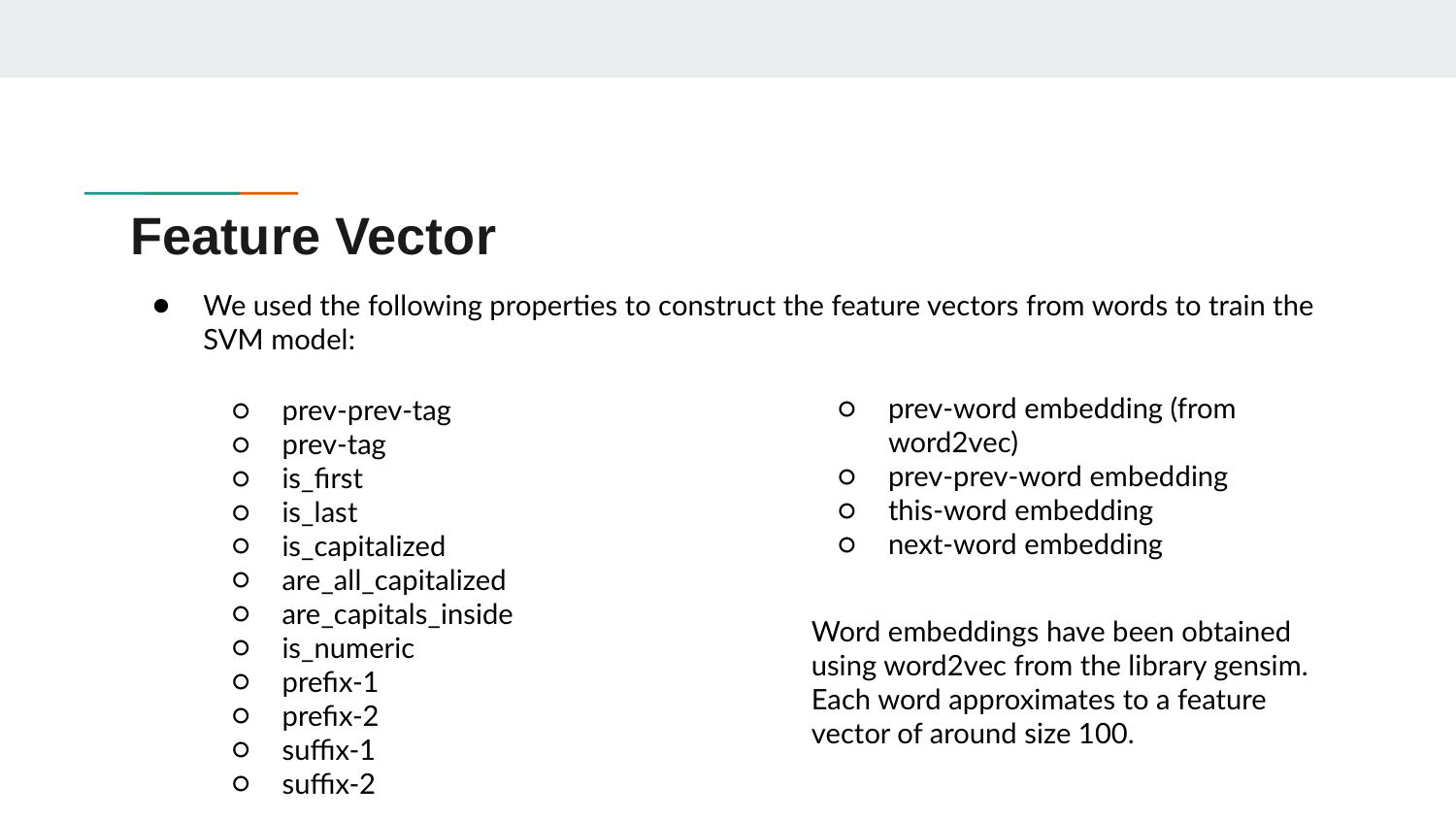

# Feature Vector
We used the following properties to construct the feature vectors from words to train the SVM model:
prev-word embedding (from word2vec)
prev-prev-word embedding
this-word embedding
next-word embedding
prev-prev-tag
prev-tag
is_first
is_last
is_capitalized
are_all_capitalized
are_capitals_inside
is_numeric
prefix-1
prefix-2
suffix-1
suffix-2
Word embeddings have been obtained using word2vec from the library gensim.
Each word approximates to a feature vector of around size 100.